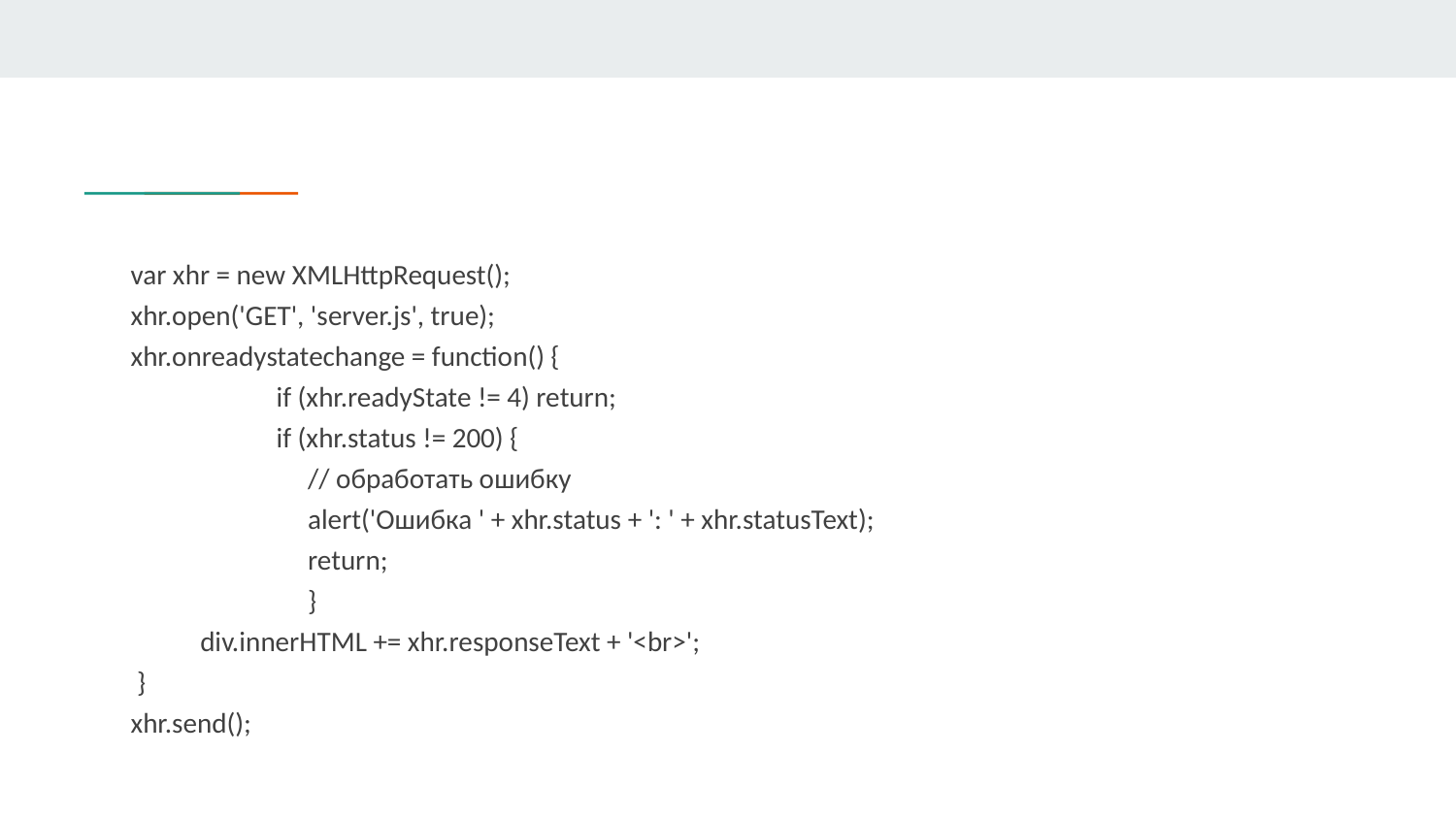

var xhr = new XMLHttpRequest();
xhr.open('GET', 'server.js', true);
xhr.onreadystatechange = function() {
    	if (xhr.readyState != 4) return;
    	if (xhr.status != 200) {
      	     // обработать ошибку
      	     alert('Ошибка ' + xhr.status + ': ' + xhr.statusText);
      	     return;
    	     }
           div.innerHTML += xhr.responseText + '<br>';
 }
xhr.send();